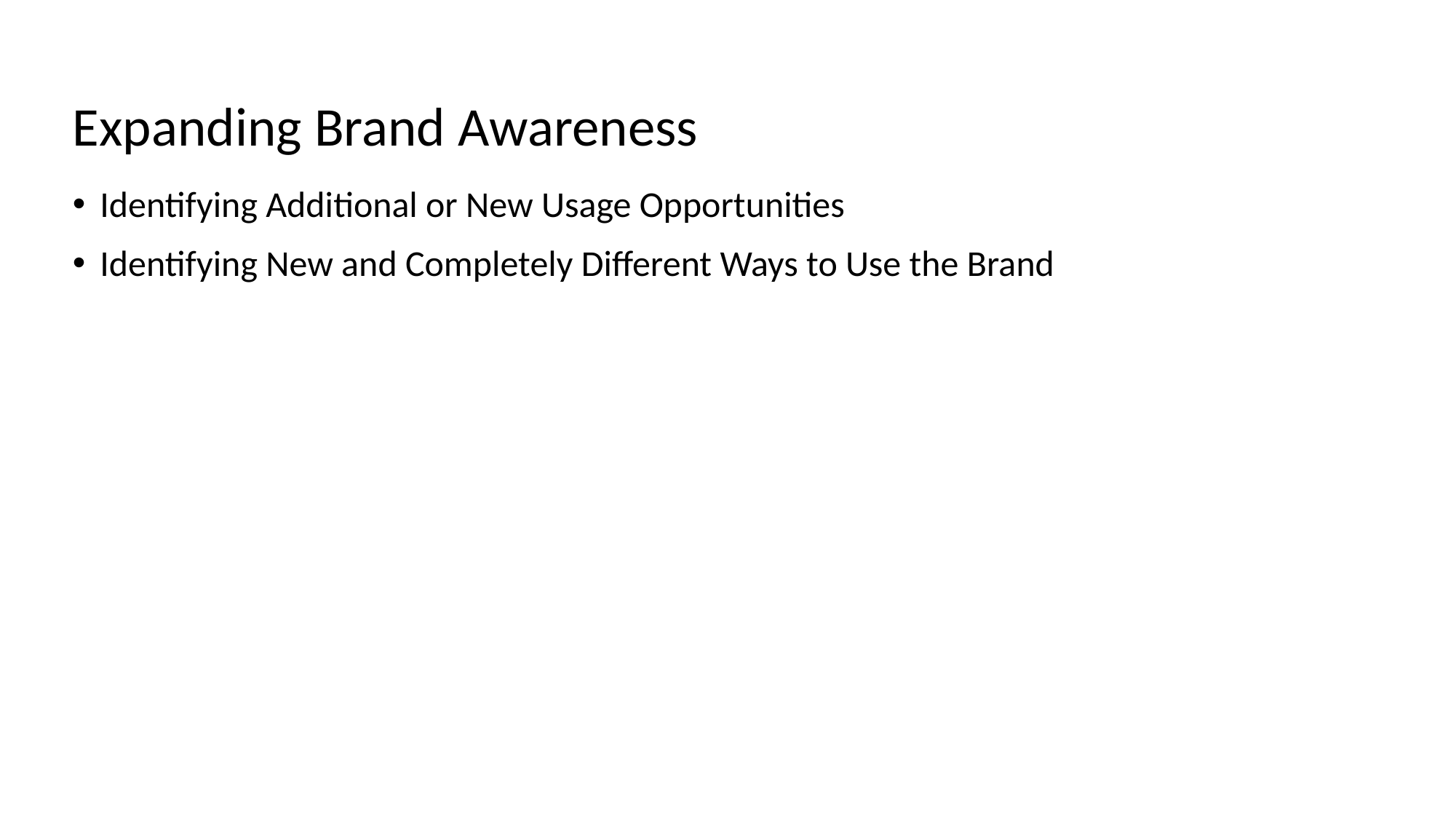

# Expanding Brand Awareness
Identifying Additional or New Usage Opportunities
Identifying New and Completely Different Ways to Use the Brand